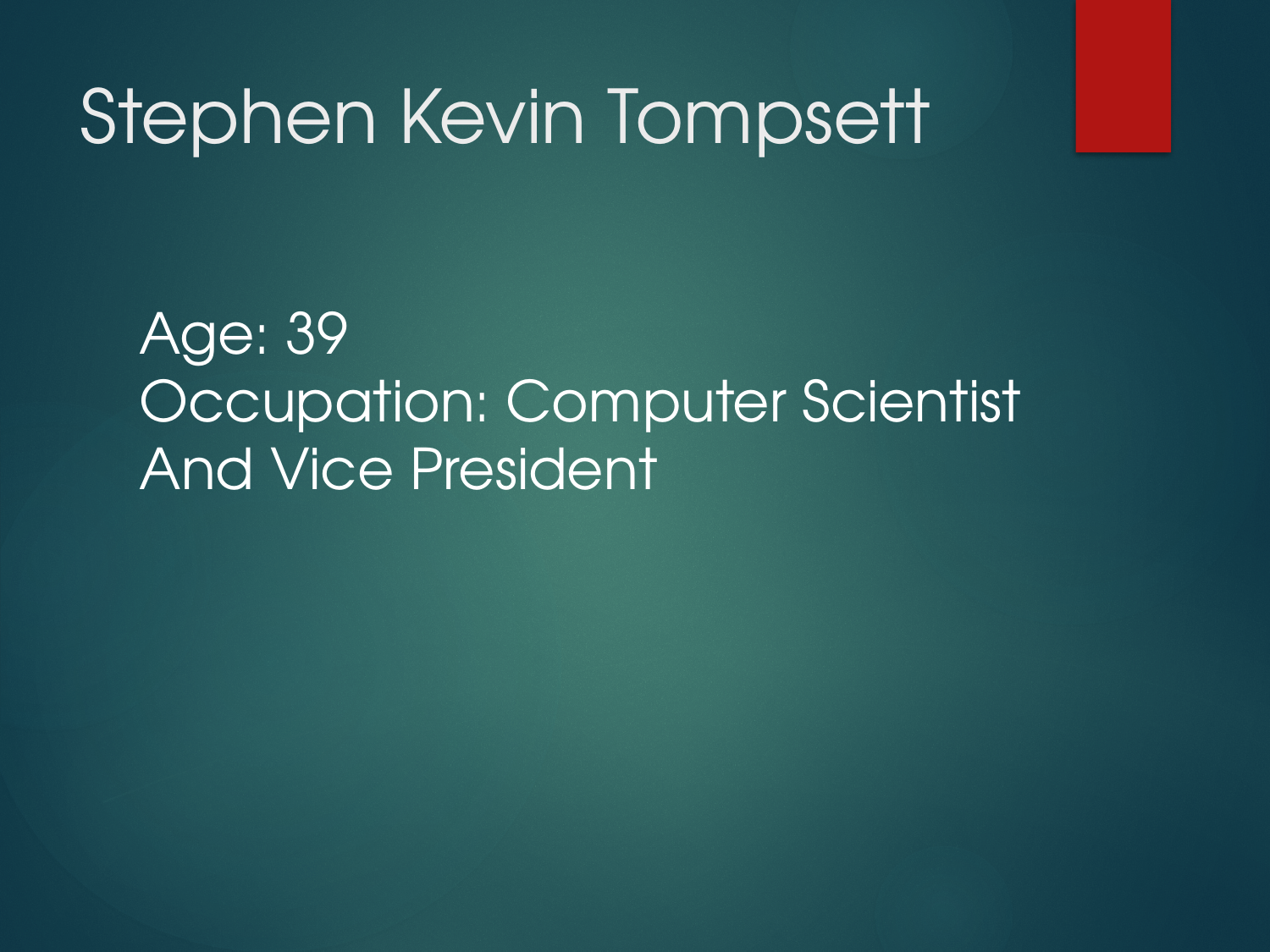

# Stephen Kevin Tompsett

Age: 39
Occupation: Computer Scientist And Vice President